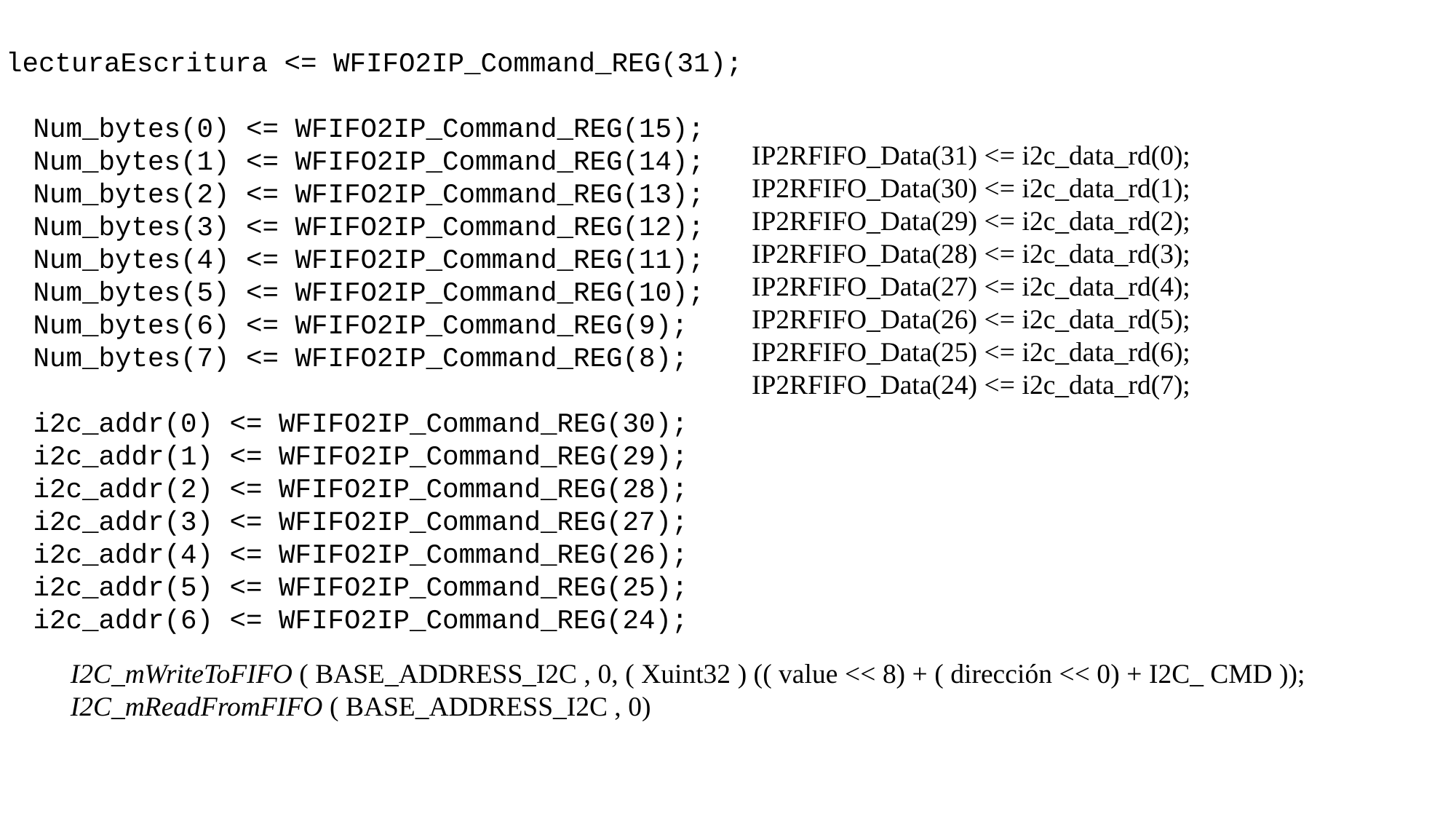

lecturaEscritura <= WFIFO2IP_Command_REG(31);

	Num_bytes(0) <= WFIFO2IP_Command_REG(15);
	Num_bytes(1) <= WFIFO2IP_Command_REG(14);
	Num_bytes(2) <= WFIFO2IP_Command_REG(13);
	Num_bytes(3) <= WFIFO2IP_Command_REG(12);
	Num_bytes(4) <= WFIFO2IP_Command_REG(11);
	Num_bytes(5) <= WFIFO2IP_Command_REG(10);
	Num_bytes(6) <= WFIFO2IP_Command_REG(9);
	Num_bytes(7) <= WFIFO2IP_Command_REG(8);

	i2c_addr(0) <= WFIFO2IP_Command_REG(30);
	i2c_addr(1) <= WFIFO2IP_Command_REG(29);
	i2c_addr(2) <= WFIFO2IP_Command_REG(28);
	i2c_addr(3) <= WFIFO2IP_Command_REG(27);
	i2c_addr(4) <= WFIFO2IP_Command_REG(26);
	i2c_addr(5) <= WFIFO2IP_Command_REG(25);
	i2c_addr(6) <= WFIFO2IP_Command_REG(24);
IP2RFIFO_Data(31) <= i2c_data_rd(0);
IP2RFIFO_Data(30) <= i2c_data_rd(1);
IP2RFIFO_Data(29) <= i2c_data_rd(2);
IP2RFIFO_Data(28) <= i2c_data_rd(3);
IP2RFIFO_Data(27) <= i2c_data_rd(4);
IP2RFIFO_Data(26) <= i2c_data_rd(5);
IP2RFIFO_Data(25) <= i2c_data_rd(6);
IP2RFIFO_Data(24) <= i2c_data_rd(7);
I2C_mWriteToFIFO ( BASE_ADDRESS_I2C , 0, ( Xuint32 ) (( value << 8) + ( dirección << 0) + I2C_ CMD ));
I2C_mReadFromFIFO ( BASE_ADDRESS_I2C , 0)